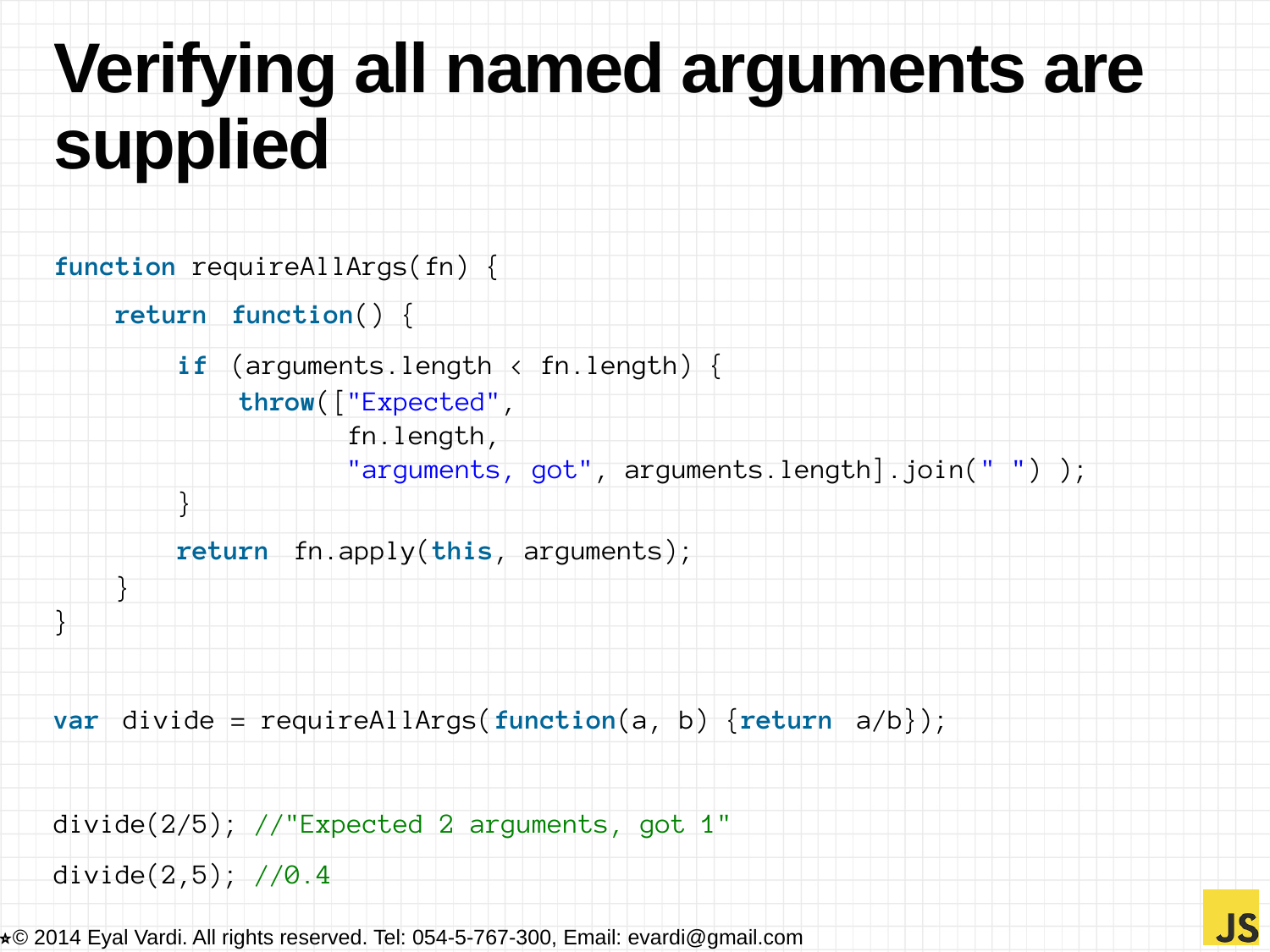

# Verifying all named arguments are supplied
function requireAllArgs(fn) {
    return function() {
        if (arguments.length < fn.length) {
            throw(["Expected",
                   fn.length,
                   "arguments, got", arguments.length].join(" ") );
        }
        return fn.apply(this, arguments);
    }
}

var divide = requireAllArgs(function(a, b) {return a/b});

divide(2/5); //"Expected 2 arguments, got 1"
divide(2,5); //0.4